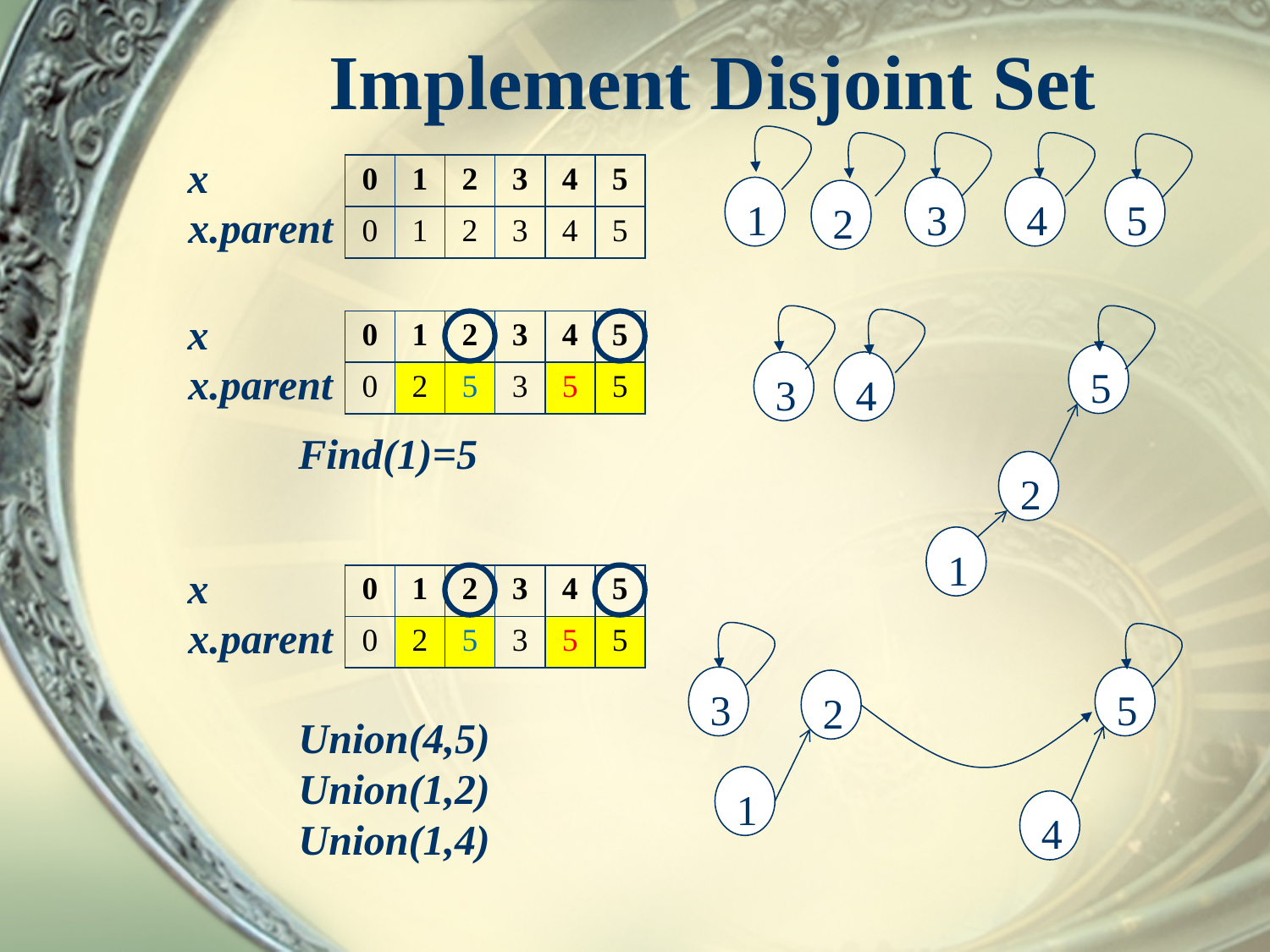

# Implement Disjoint Set

x
| 0 | 1 | 2 | 3 | 4 | 5 |
| --- | --- | --- | --- | --- | --- |
| 0 | 1 | 2 | 3 | 4 | 5 |
1
3
4
5
2
x.parent
x

| 0 | 1 | 2 | 3 | 4 | 5 |
| --- | --- | --- | --- | --- | --- |
| 0 | 2 | 5 | 3 | 5 | 5 |

5
x.parent
3
4
Find(1)=5
2
1
x
| 0 | 1 | 2 | 3 | 4 | 5 |
| --- | --- | --- | --- | --- | --- |
| 0 | 2 | 5 | 3 | 5 | 5 |

x.parent

3
5
2
Union(4,5)
Union(1,2)
Union(1,4)

1
4